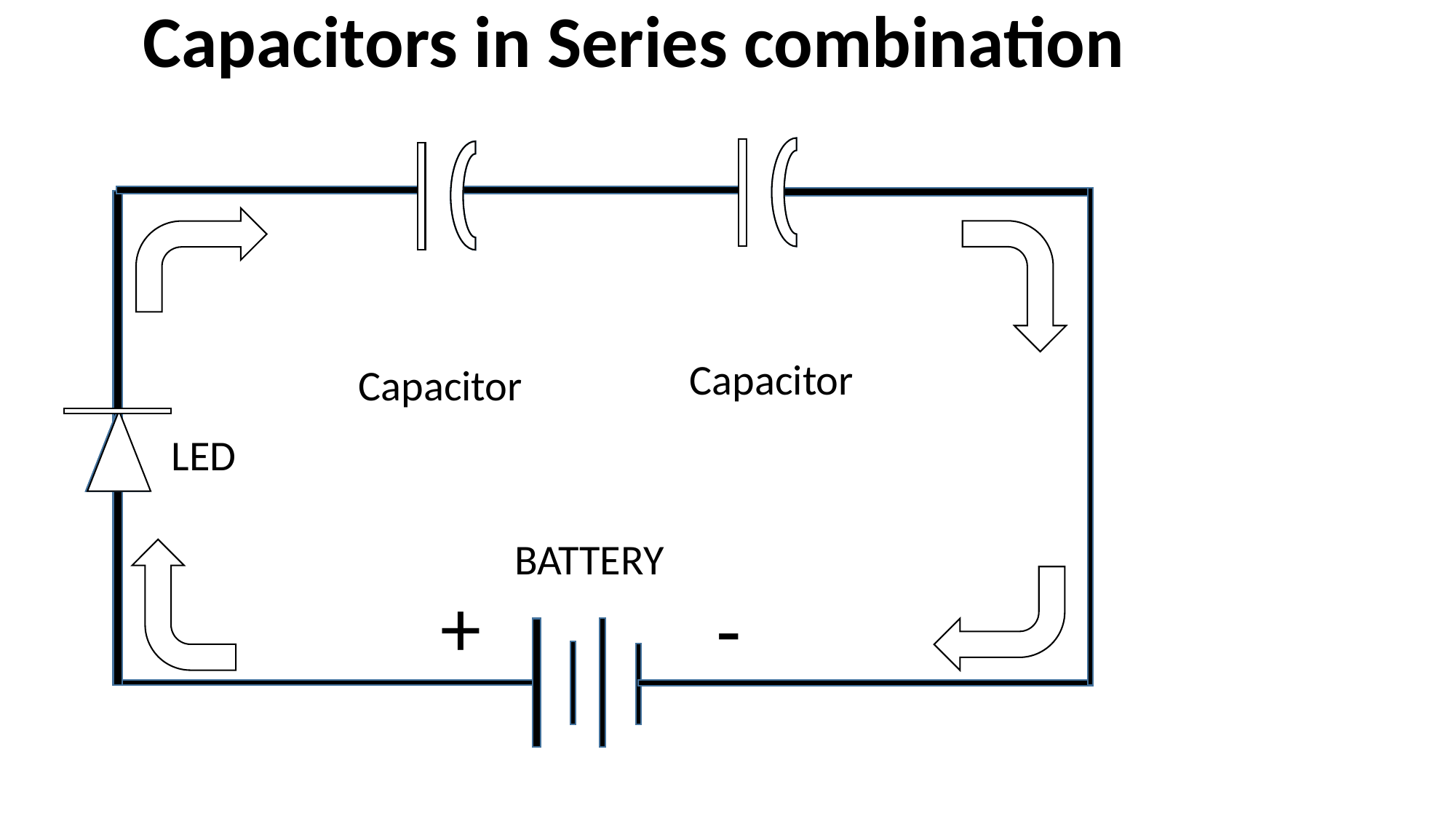

Capacitors in Series combination

Capacitor
Capacitor

LED
BATTERY

+
-